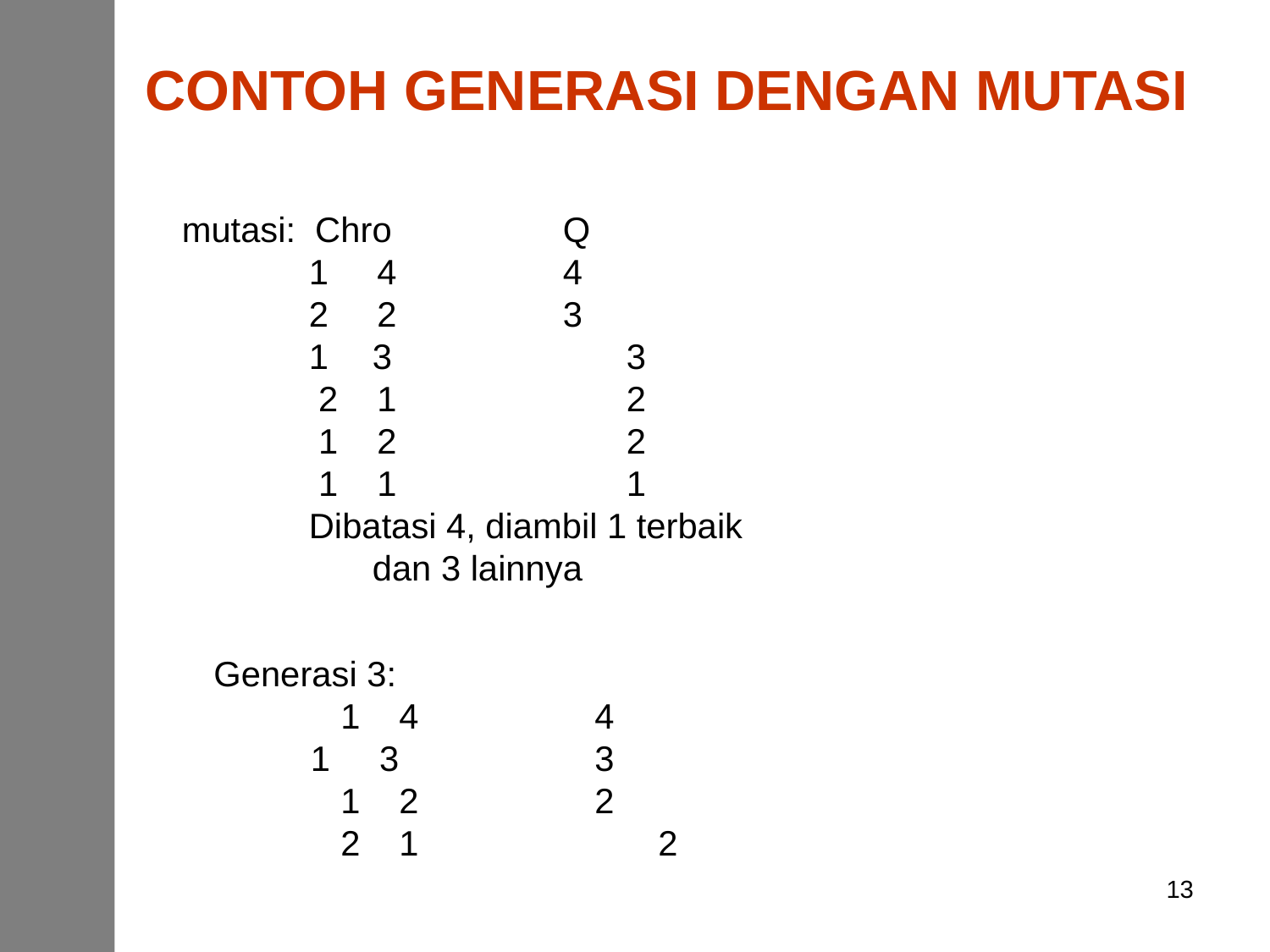

CONTOH GENERASI DENGAN MUTASI
#
mutasi:  Chro		Q
 	1     4	           	4
2     2		3
3		3
 2    1		2
 1    2		2
 1    1 		1
Dibatasi 4, diambil 1 terbaik dan 3 lainnya
Generasi 3:
 	1    4	           	4
    3		3
1    2		2
2    1		2
13